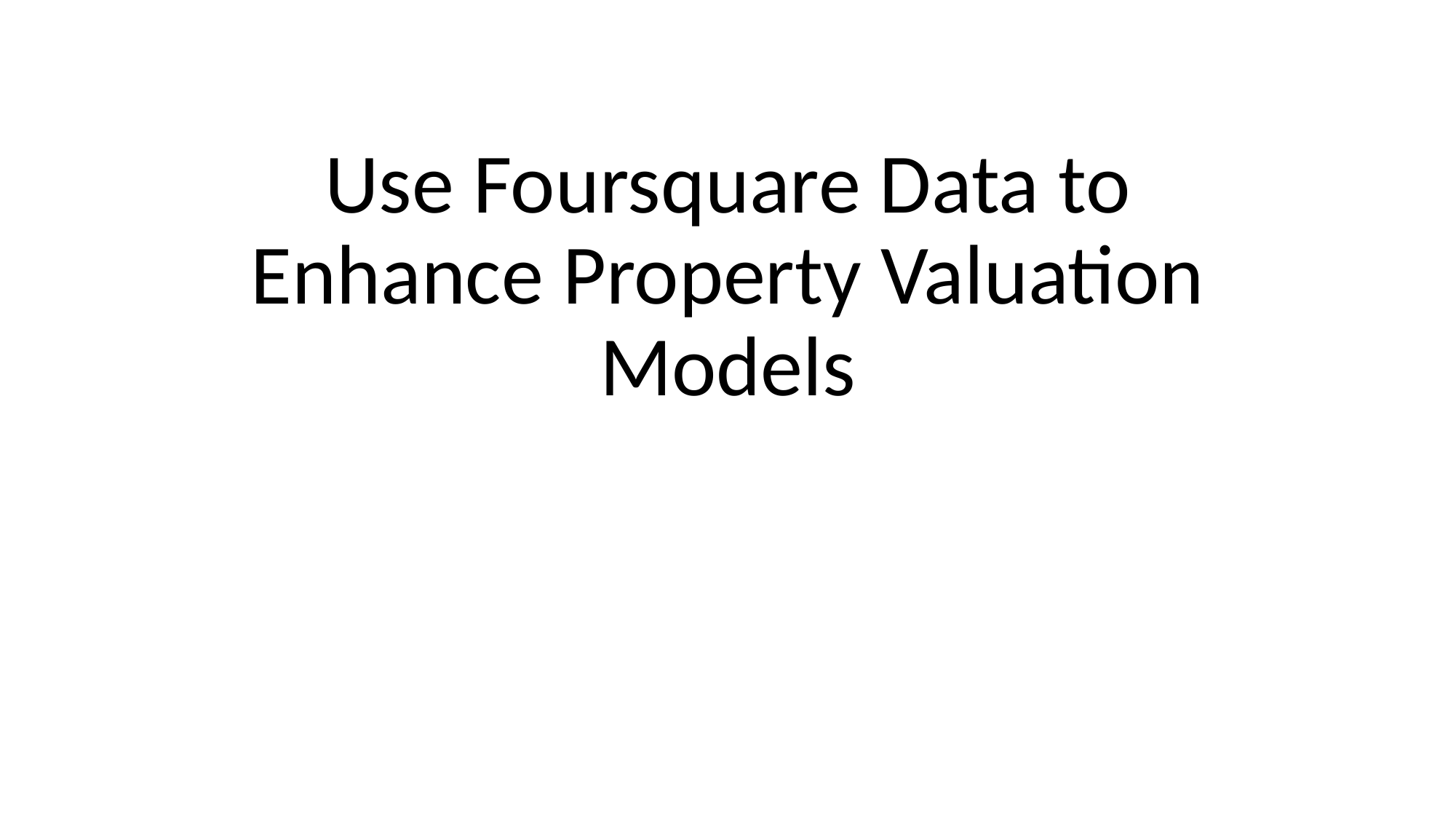

# Use Foursquare Data to Enhance Property Valuation Models